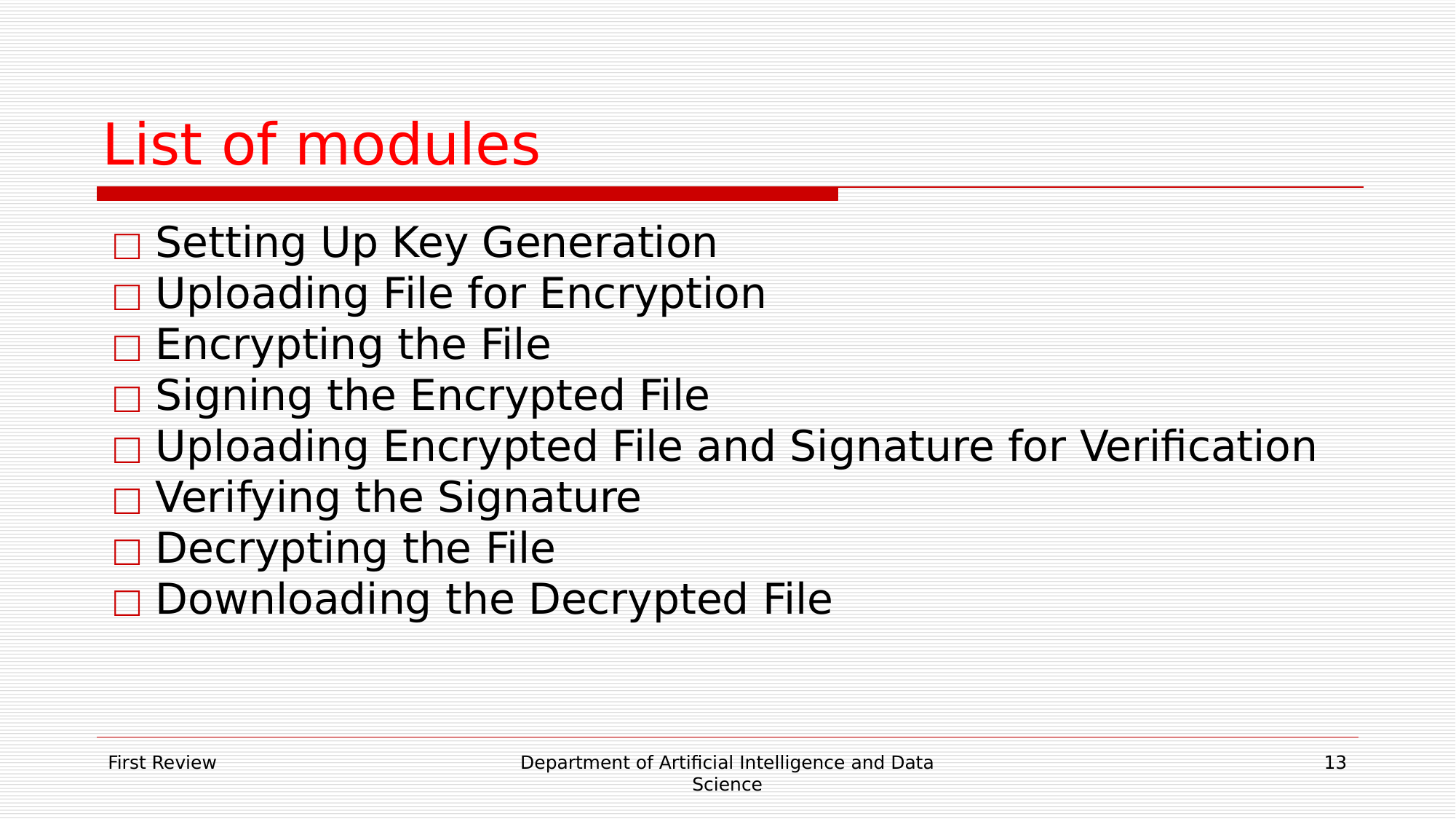

# List of modules
Setting Up Key Generation
Uploading File for Encryption
Encrypting the File
Signing the Encrypted File
Uploading Encrypted File and Signature for Verification
Verifying the Signature
Decrypting the File
Downloading the Decrypted File
First Review
Department of Artificial Intelligence and Data Science
13